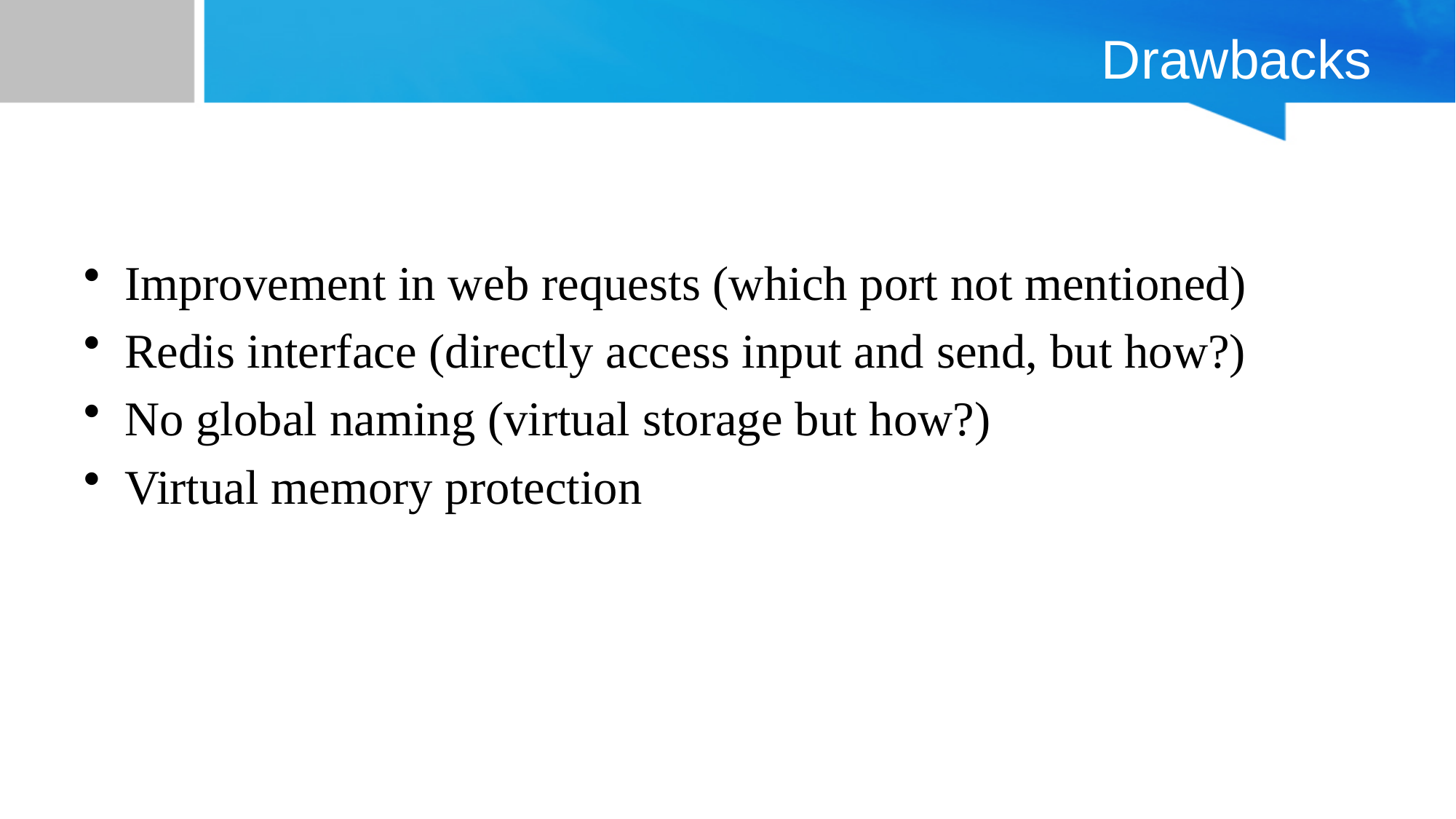

# Drawbacks
Improvement in web requests (which port not mentioned)
Redis interface (directly access input and send, but how?)
No global naming (virtual storage but how?)
Virtual memory protection